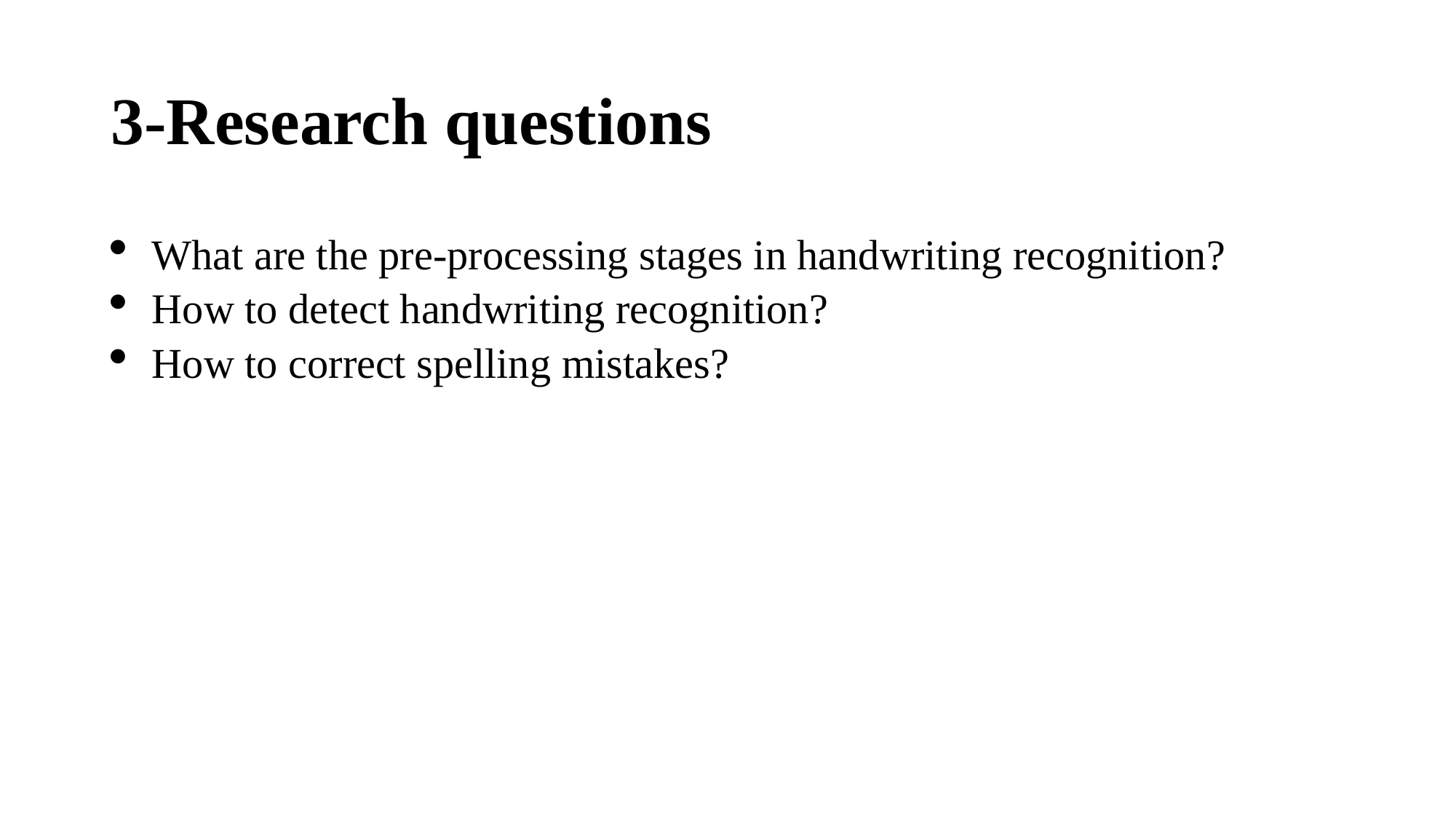

# 3-Research questions
What are the pre-processing stages in handwriting recognition?
How to detect handwriting recognition?
How to correct spelling mistakes?